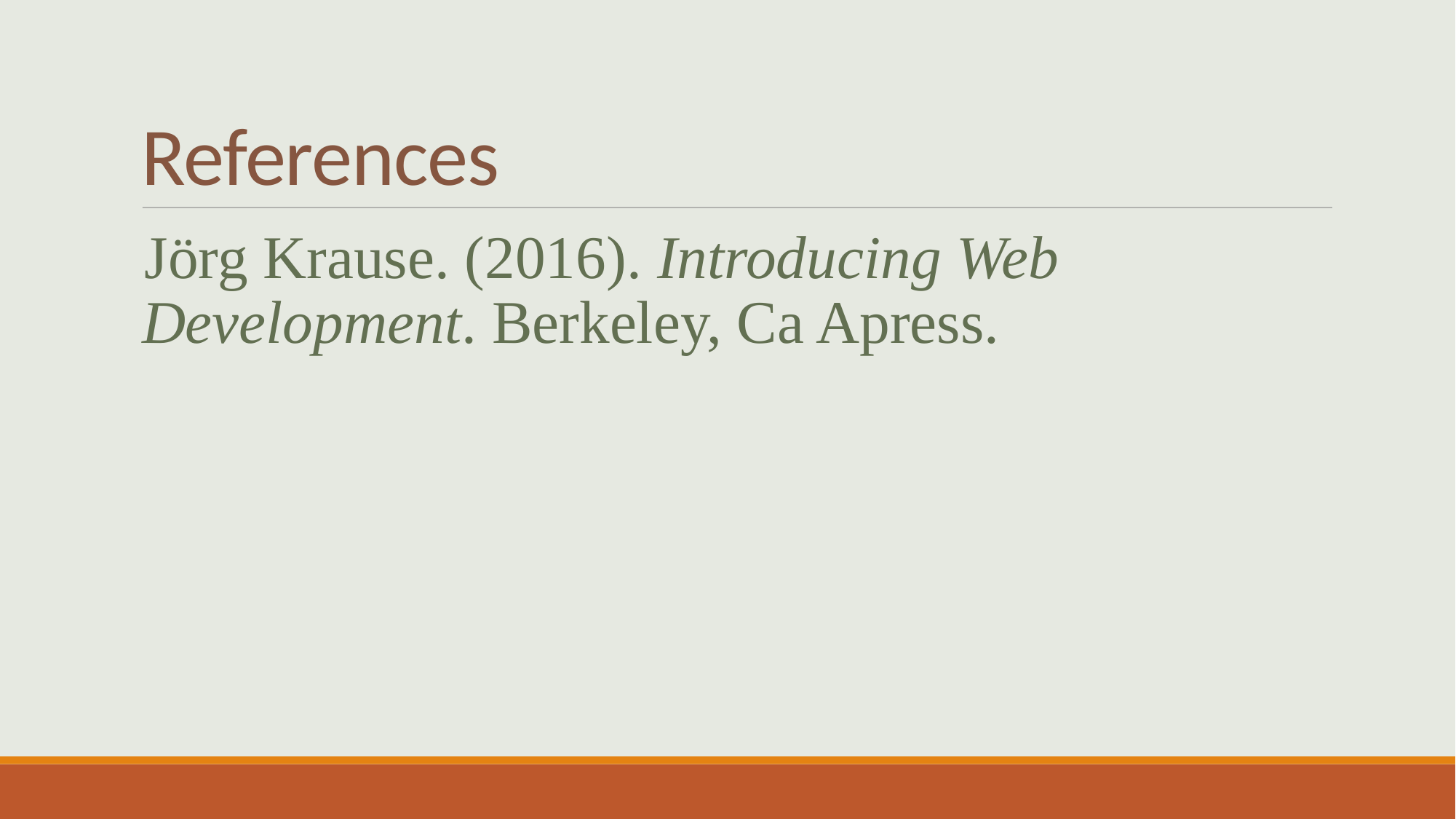

# References
Jörg Krause. (2016). Introducing Web Development. Berkeley, Ca Apress.